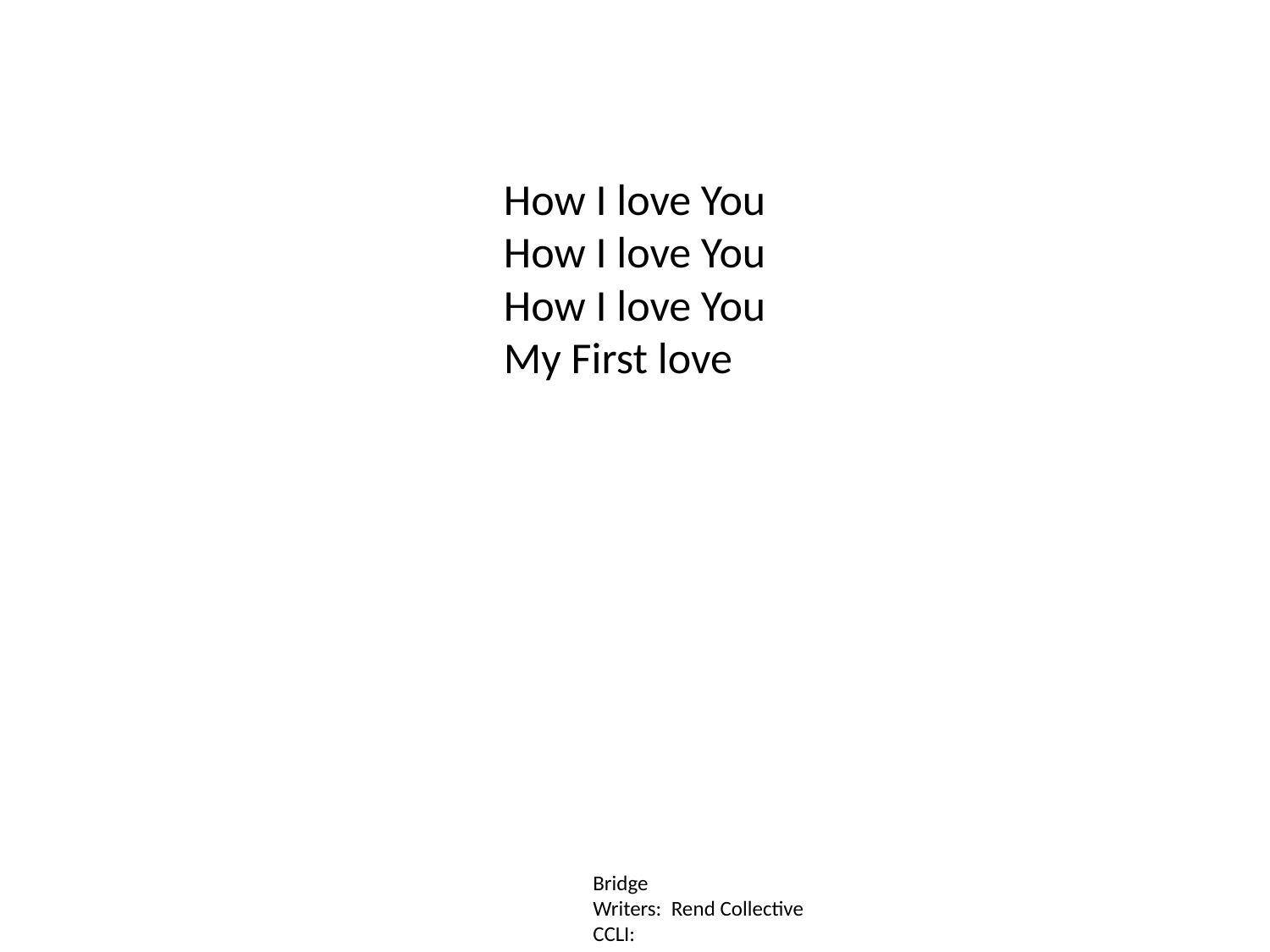

How I love You
How I love You
How I love You
My First love

Bridge
Writers:  Rend Collective
CCLI: